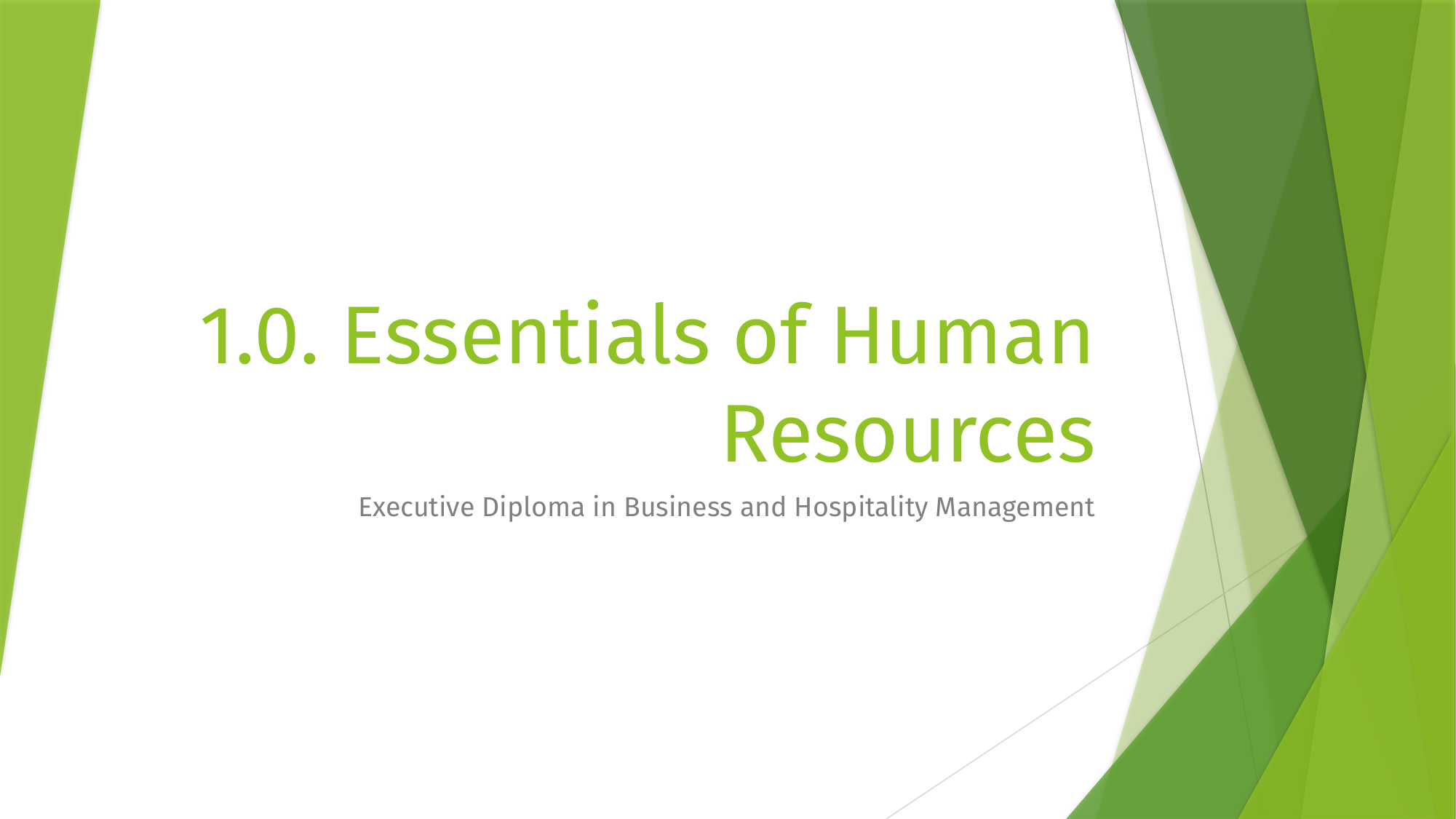

# 1.0. Essentials of Human Resources
Executive Diploma in Business and Hospitality Management